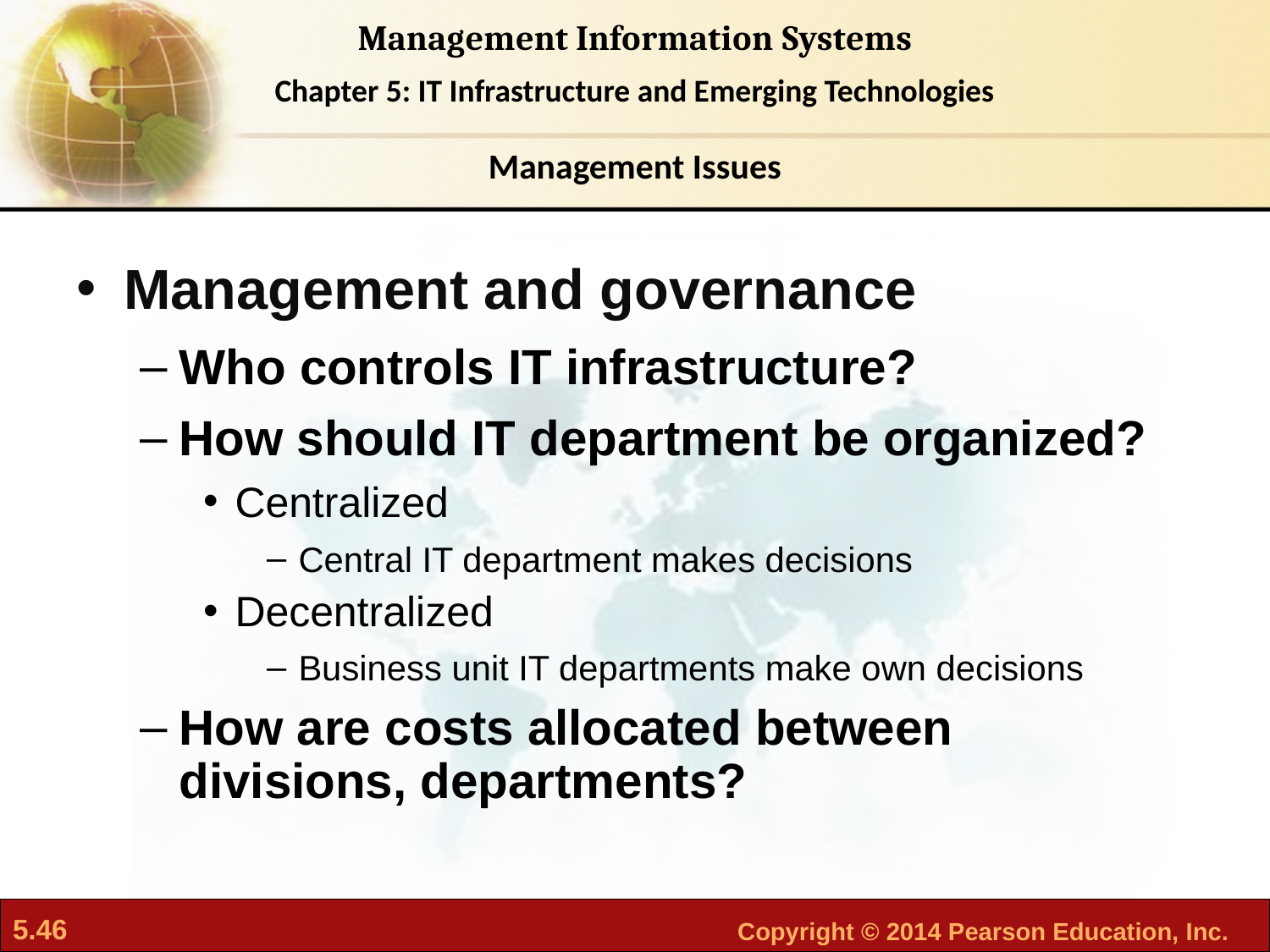

Management Issues
Management and governance
Who controls IT infrastructure?
How should IT department be organized?
Centralized
Central IT department makes decisions
Decentralized
Business unit IT departments make own decisions
How are costs allocated between divisions, departments?